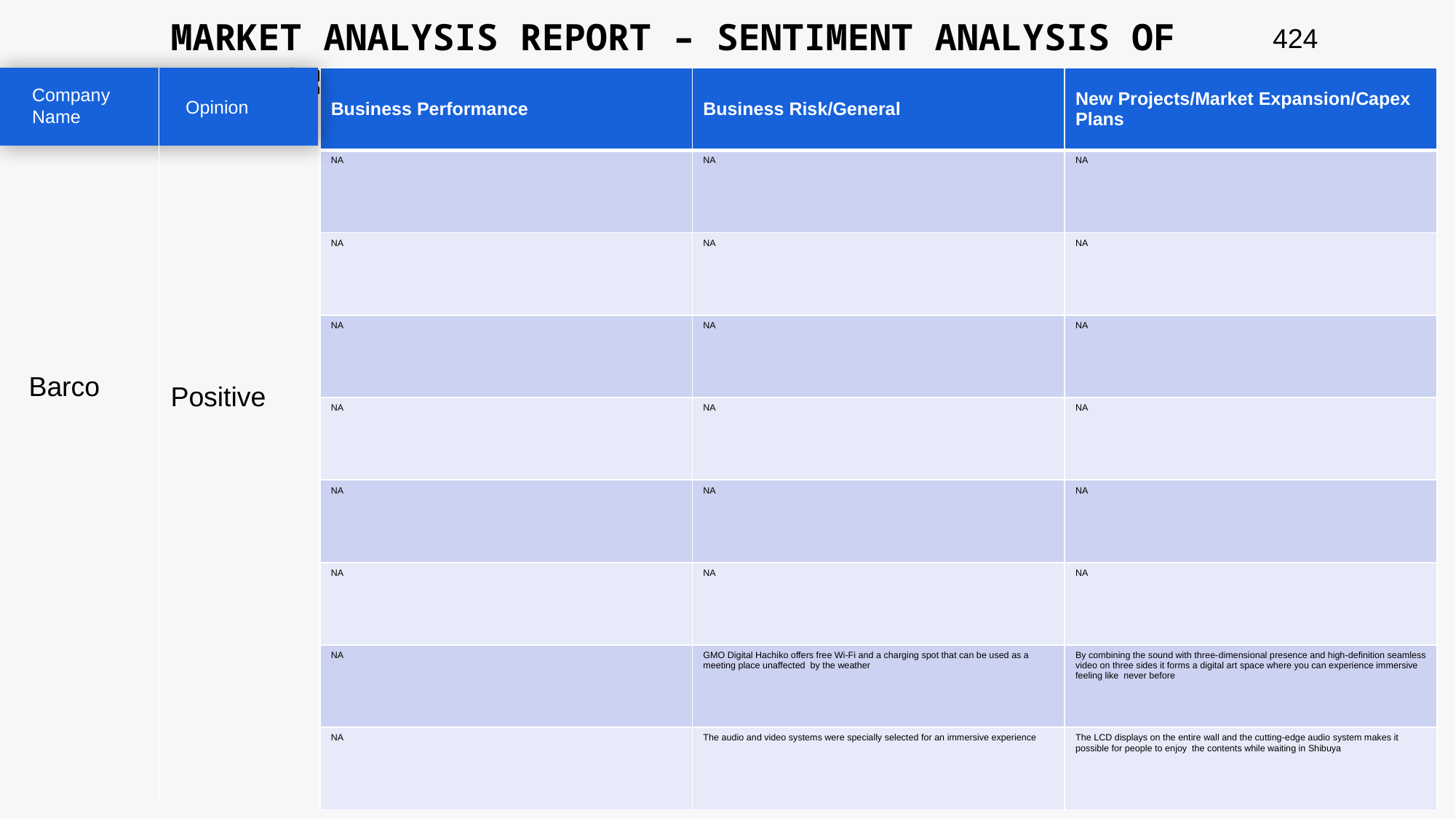

MARKET ANALYSIS REPORT – SENTIMENT ANALYSIS OF PEER GROUP
424

| Business Performance | Business Risk/General | New Projects/Market Expansion/Capex Plans |
| --- | --- | --- |
| NA | NA | NA |
| NA | NA | NA |
| NA | NA | NA |
| NA | NA | NA |
| NA | NA | NA |
| NA | NA | NA |
| NA | GMO Digital Hachiko offers free Wi-Fi and a charging spot that can be used as a meeting place unaffected by the weather | By combining the sound with three-dimensional presence and high-definition seamless video on three sides it forms a digital art space where you can experience immersive feeling like never before |
| NA | The audio and video systems were specially selected for an immersive experience | The LCD displays on the entire wall and the cutting-edge audio system makes it possible for people to enjoy the contents while waiting in Shibuya |
Company Name
Opinion
Barco
Positive